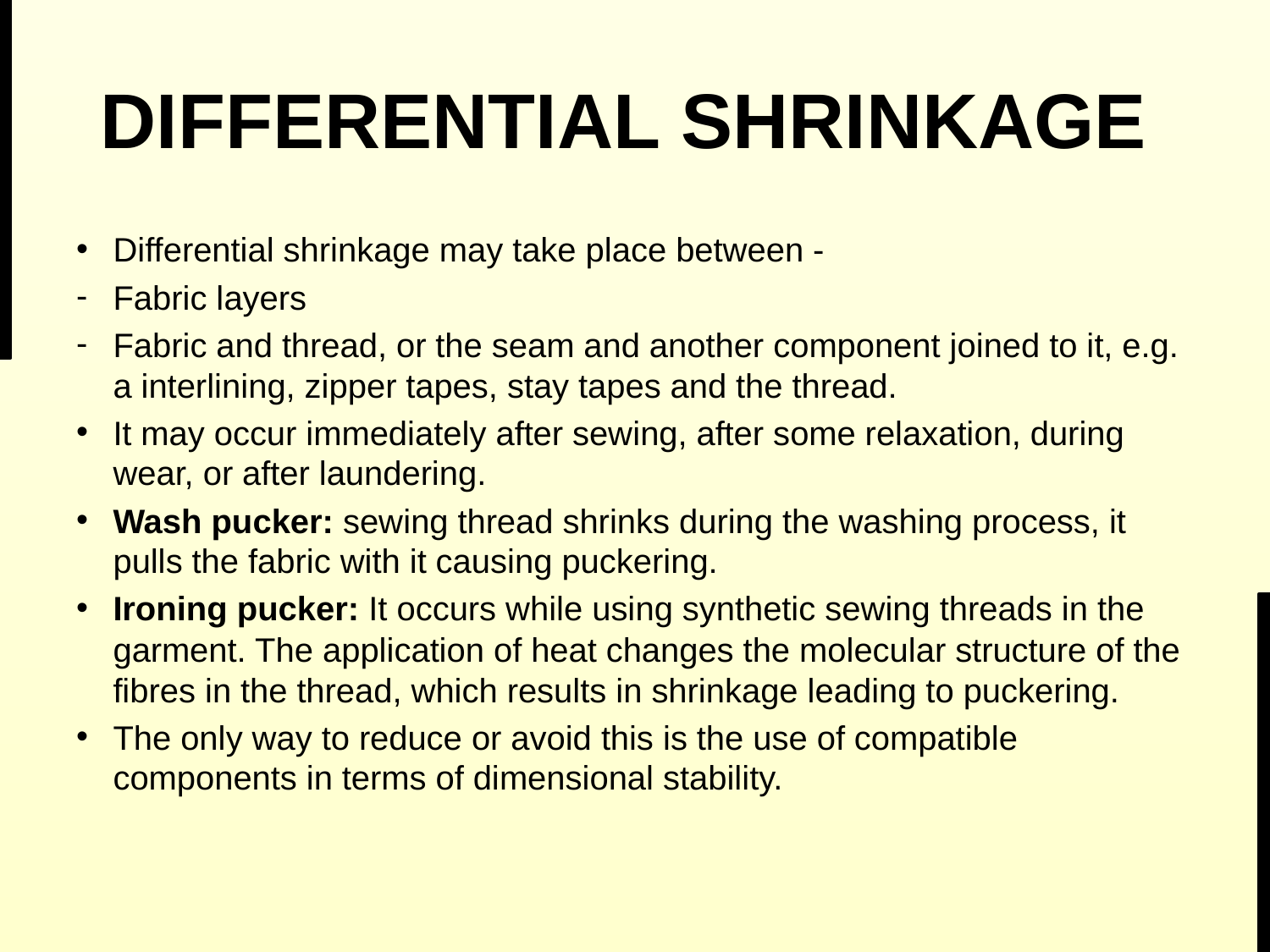

# DIFFERENTIAL SHRINKAGE
Differential shrinkage may take place between -
Fabric layers
Fabric and thread, or the seam and another component joined to it, e.g. a interlining, zipper tapes, stay tapes and the thread.
It may occur immediately after sewing, after some relaxation, during wear, or after laundering.
Wash pucker: sewing thread shrinks during the washing process, it pulls the fabric with it causing puckering.
Ironing pucker: It occurs while using synthetic sewing threads in the garment. The application of heat changes the molecular structure of the fibres in the thread, which results in shrinkage leading to puckering.
The only way to reduce or avoid this is the use of compatible components in terms of dimensional stability.